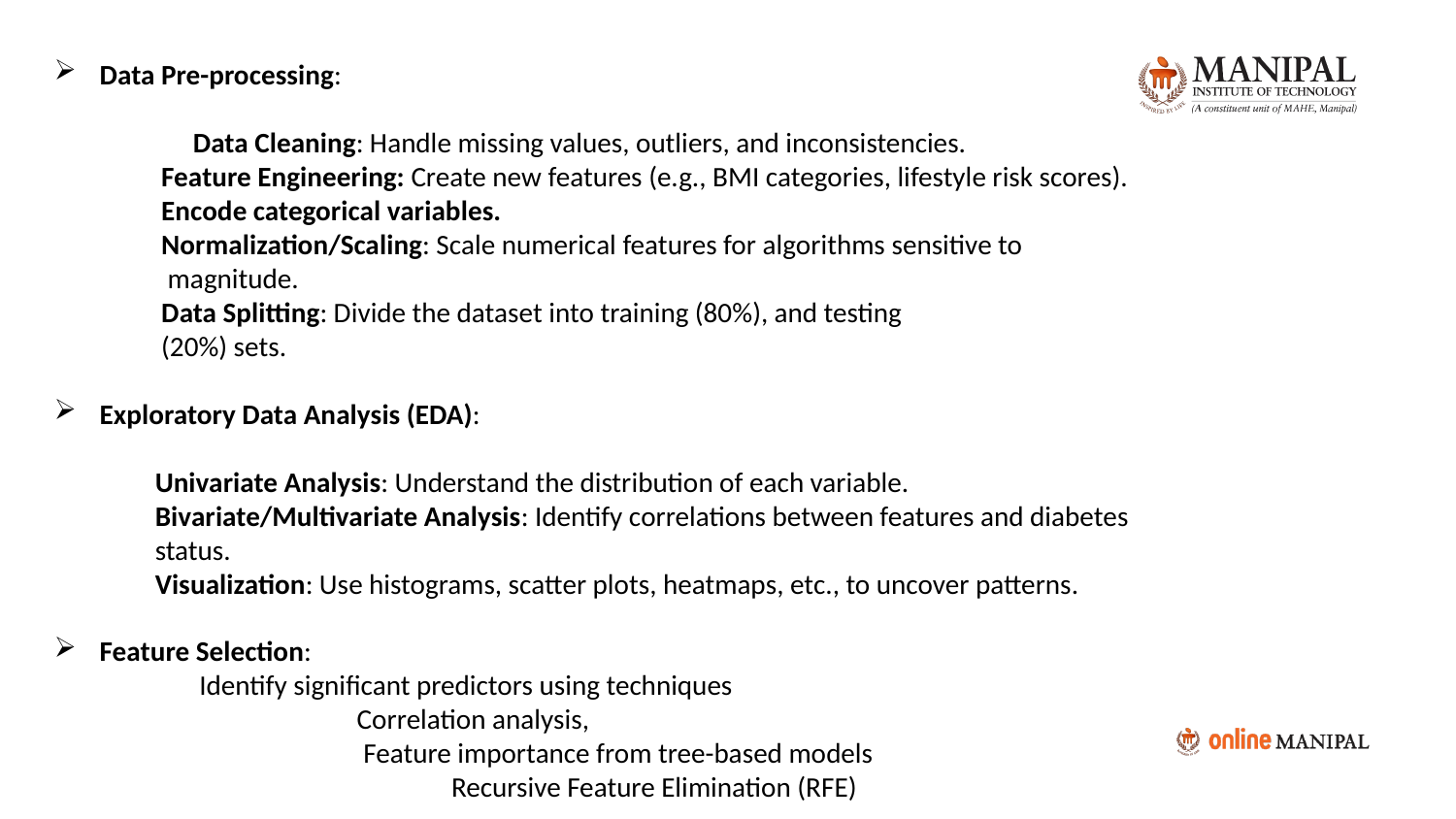

Data Pre-processing:

                      Data Cleaning: Handle missing values, outliers, and inconsistencies.
                 Feature Engineering: Create new features (e.g., BMI categories, lifestyle risk scores).
                 Encode categorical variables.
                 Normalization/Scaling: Scale numerical features for algorithms sensitive to
                  magnitude.
                 Data Splitting: Divide the dataset into training (80%), and testing
                 (20%) sets.

Exploratory Data Analysis (EDA):

                Univariate Analysis: Understand the distribution of each variable.
                Bivariate/Multivariate Analysis: Identify correlations between features and diabetes
                status.
                Visualization: Use histograms, scatter plots, heatmaps, etc., to uncover patterns.

Feature Selection:
                       Identify significant predictors using techniques
                                                Correlation analysis,
                                                 Feature importance from tree-based models
                                                               Recursive Feature Elimination (RFE)